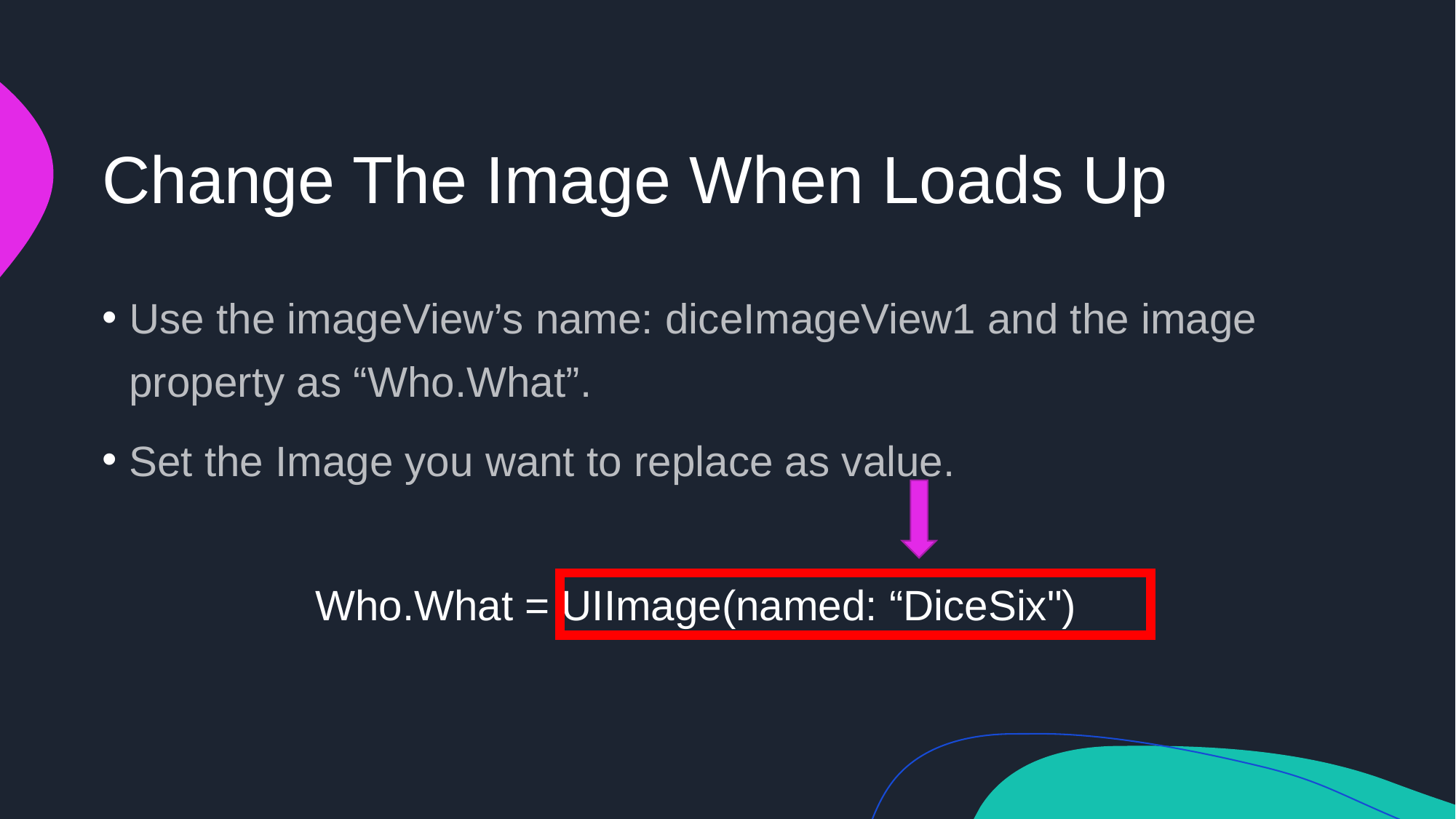

# Change The Image When Loads Up
Use the imageView’s name: diceImageView1 and the image property as “Who.What”.
Set the Image you want to replace as value.

Who.What = UIImage(named: “DiceSix")